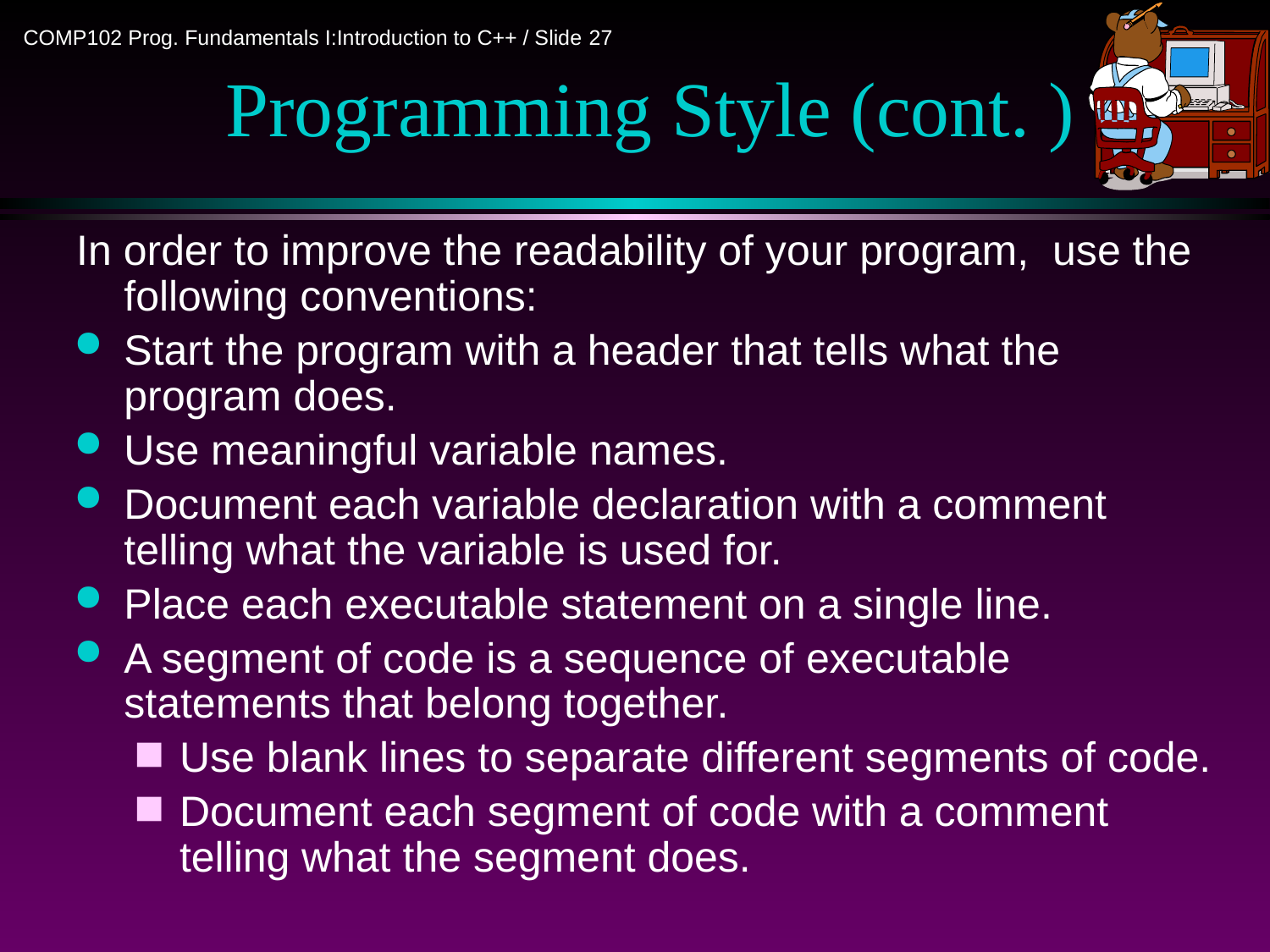

# Programming Style (cont. )
In order to improve the readability of your program,  use the following conventions:
Start the program with a header that tells what the program does.
Use meaningful variable names.
Document each variable declaration with a comment telling what the variable is used for.
Place each executable statement on a single line.
A segment of code is a sequence of executable statements that belong together.
Use blank lines to separate different segments of code.
Document each segment of code with a comment telling what the segment does.